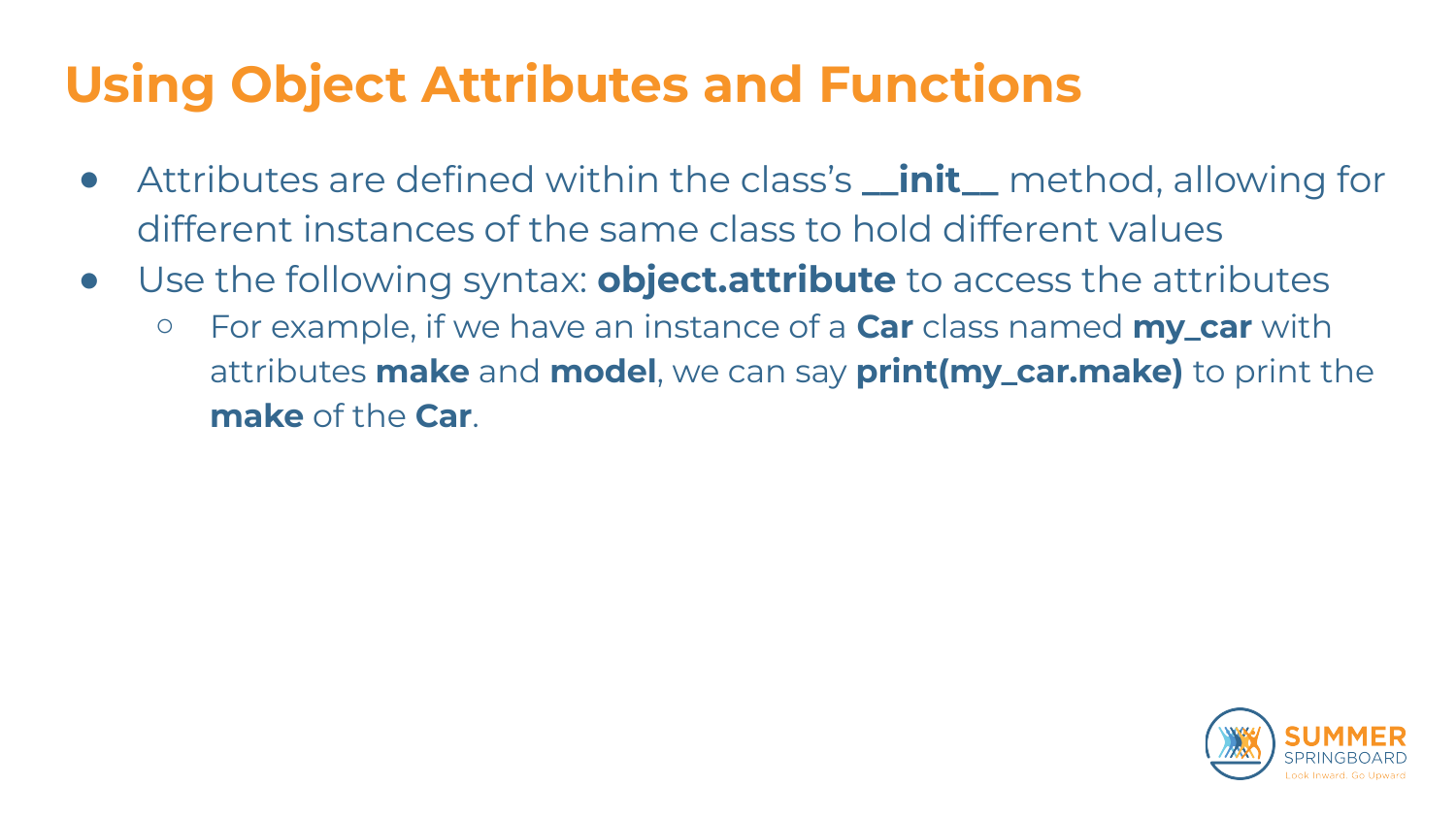

# Using Object Attributes and Functions
Attributes are defined within the class’s __init__ method, allowing for different instances of the same class to hold different values
Use the following syntax: object.attribute to access the attributes
For example, if we have an instance of a Car class named my_car with attributes make and model, we can say print(my_car.make) to print the make of the Car.